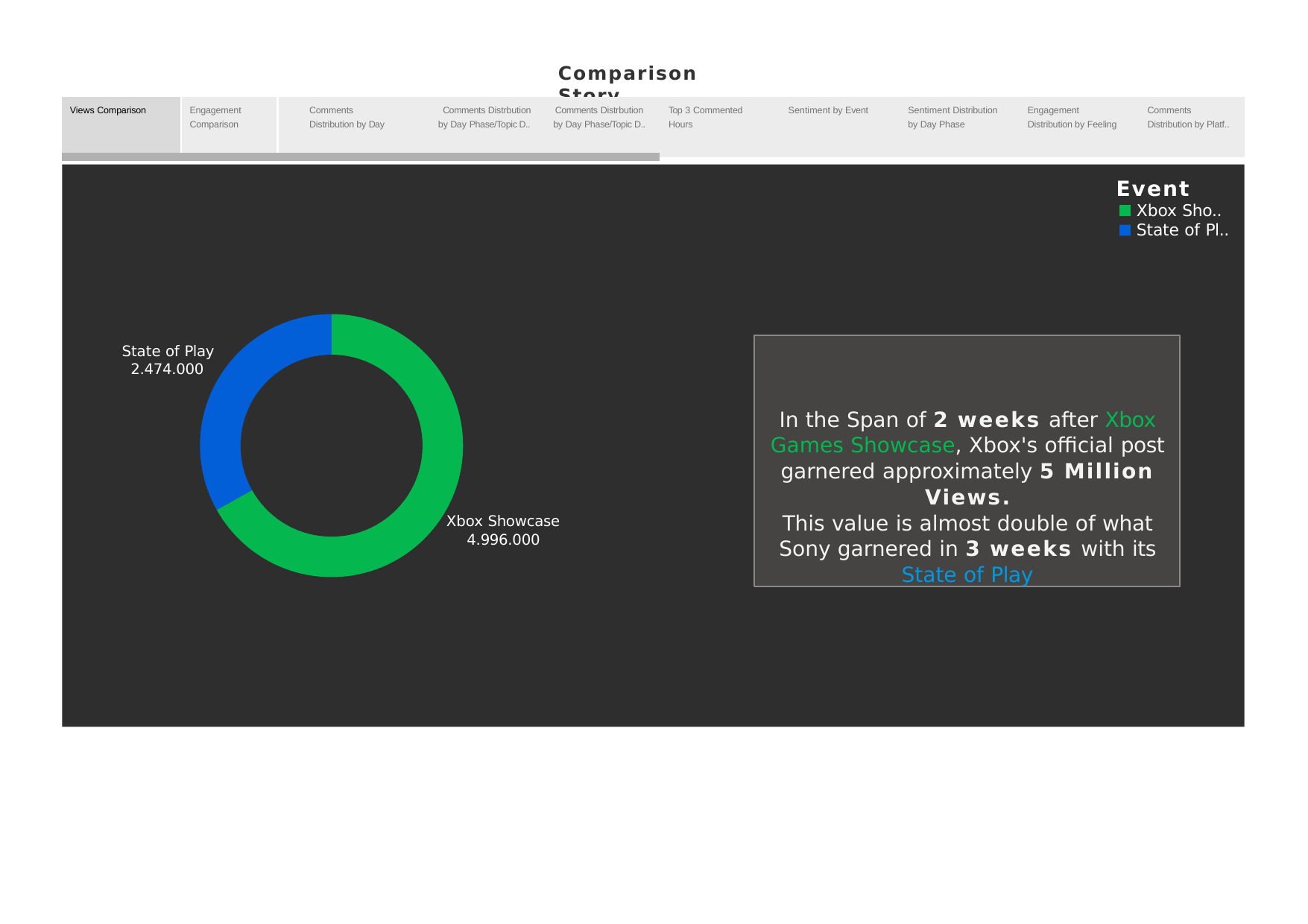

Comparison Story
| Views Comparison | Engagement | Comments | Comments Distrbution | Comments Distrbution | Top 3 Commented | Sentiment by Event | Sentiment Distribution | Engagement | Comments |
| --- | --- | --- | --- | --- | --- | --- | --- | --- | --- |
|  | Comparison | Distribution by Day | by Day Phase/Topic D.. | by Day Phase/Topic D.. | Hours |  | by Day Phase | Distribution by Feeling | Distribution by Platf.. |

Event
Xbox Sho.. State of Pl..

In the Span of 2 weeks after Xbox Games Showcase, Xbox's official post garnered approximately 5 Million Views.
This value is almost double of what Sony garnered in 3 weeks with its State of Play
State of Play 2.474.000
Xbox Showcase 4.996.000